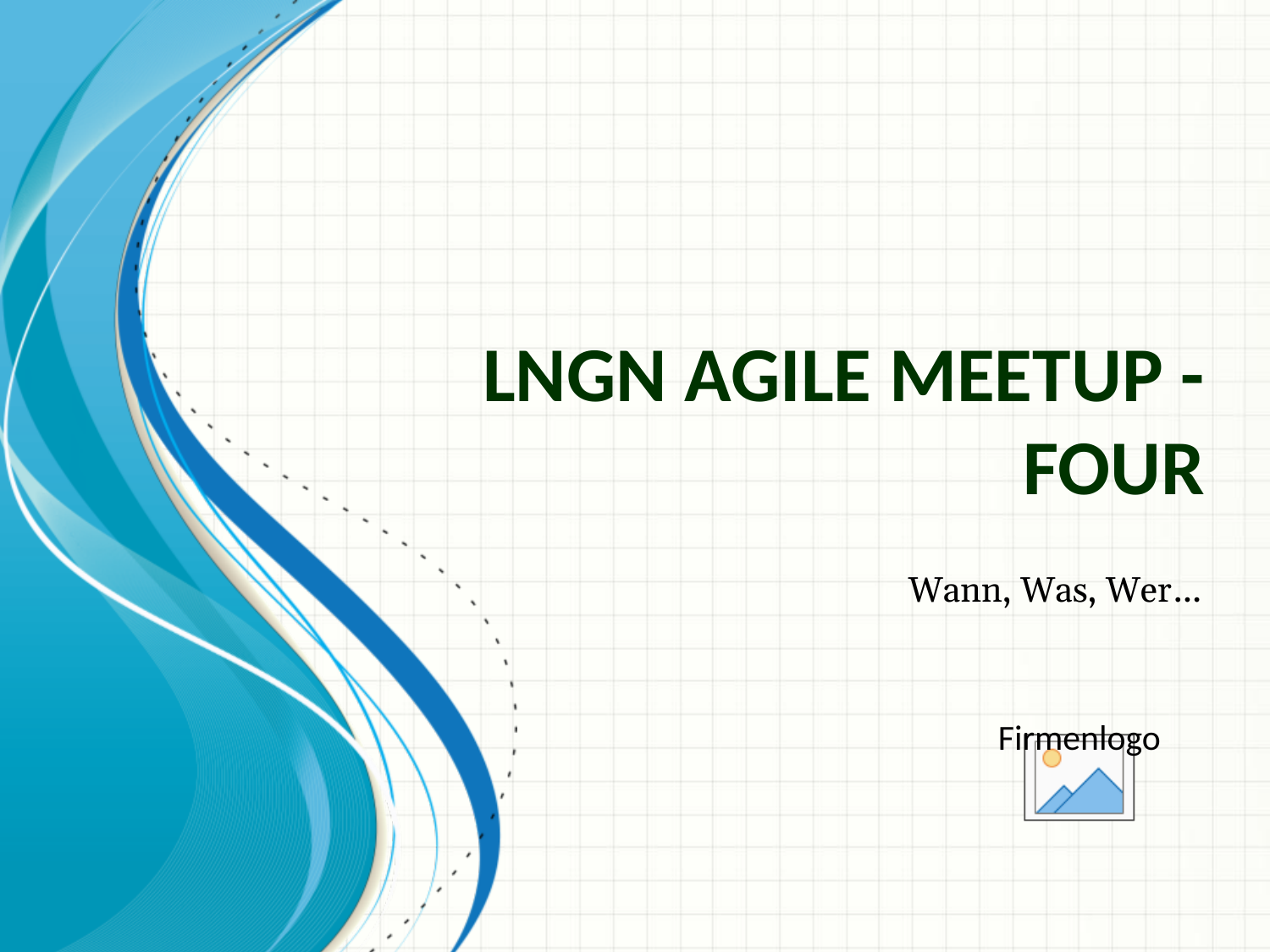

# LNGN Agile Meetup - Four
Wann, Was, Wer…